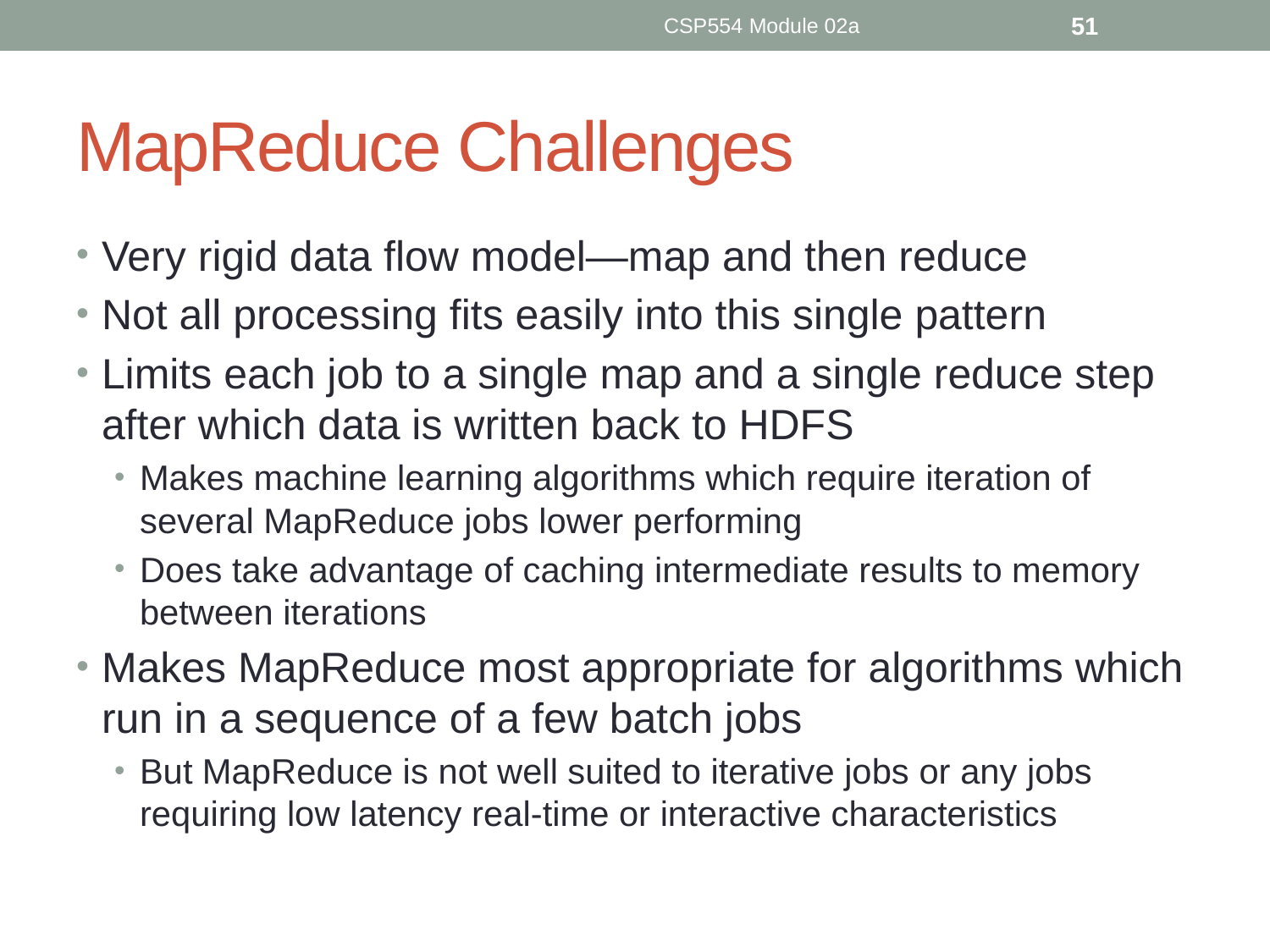

CSP554 Module 02a
51
# MapReduce Challenges
Very rigid data flow model—map and then reduce
Not all processing fits easily into this single pattern
Limits each job to a single map and a single reduce step after which data is written back to HDFS
Makes machine learning algorithms which require iteration of several MapReduce jobs lower performing
Does take advantage of caching intermediate results to memory between iterations
Makes MapReduce most appropriate for algorithms which run in a sequence of a few batch jobs
But MapReduce is not well suited to iterative jobs or any jobs requiring low latency real-time or interactive characteristics